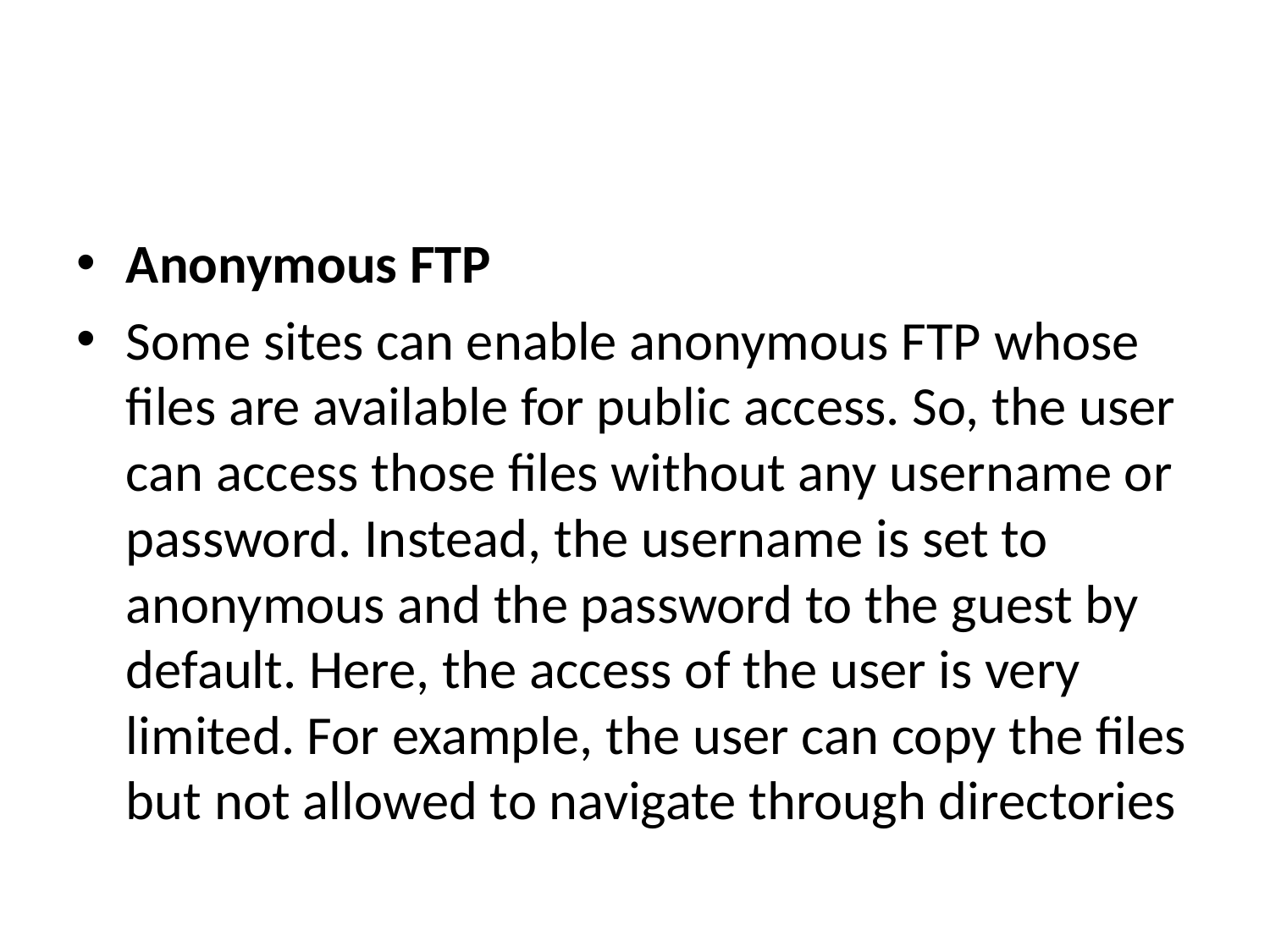

#
Anonymous FTP
Some sites can enable anonymous FTP whose files are available for public access. So, the user can access those files without any username or password. Instead, the username is set to anonymous and the password to the guest by default. Here, the access of the user is very limited. For example, the user can copy the files but not allowed to navigate through directories